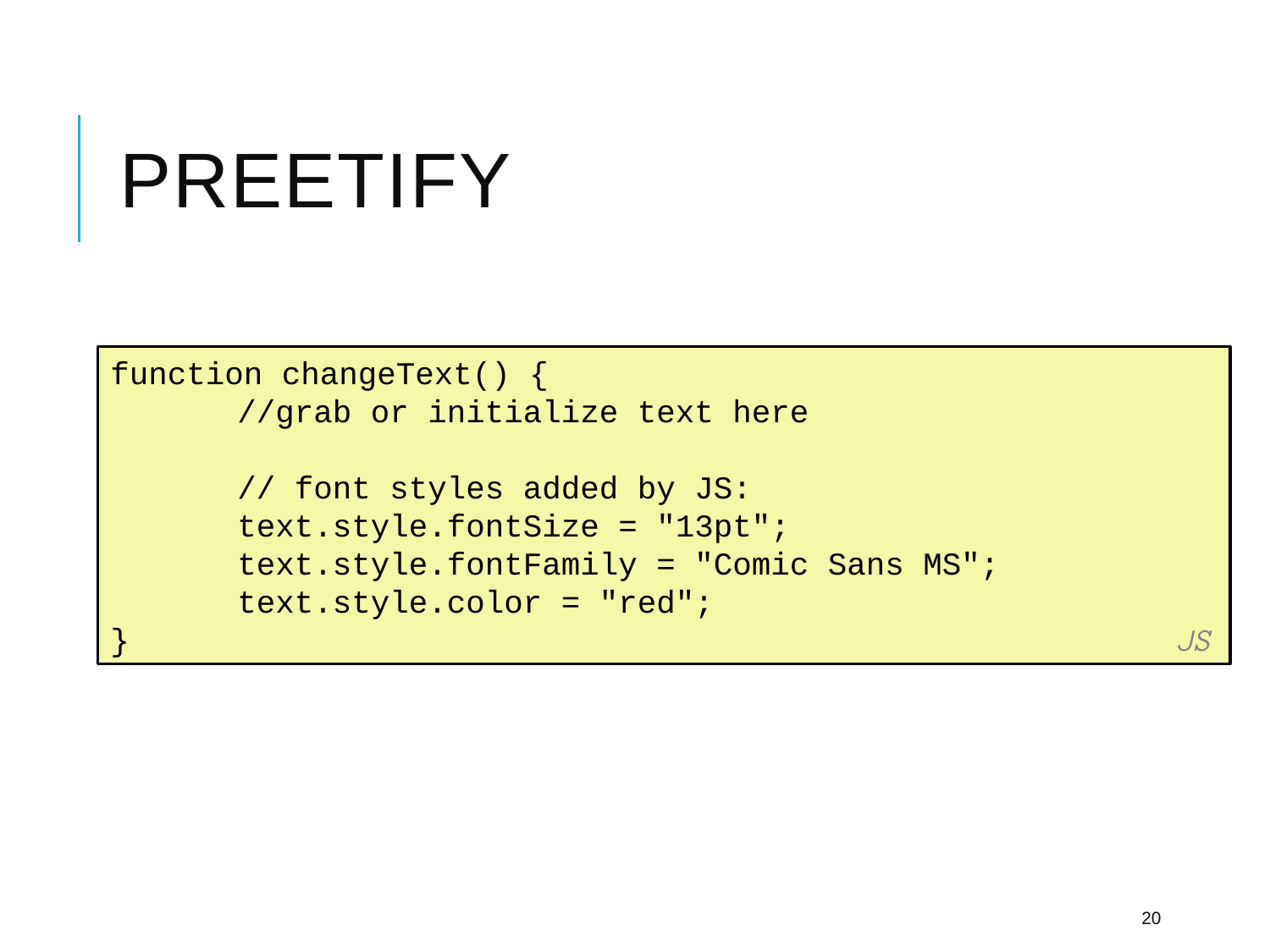

# Preetify
function changeText() {
	//grab or initialize text here

	// font styles added by JS:
   	text.style.fontSize = "13pt";
   	text.style.fontFamily = "Comic Sans MS";
   	text.style.color = "red";
}		  		           	  	  	   JS
20